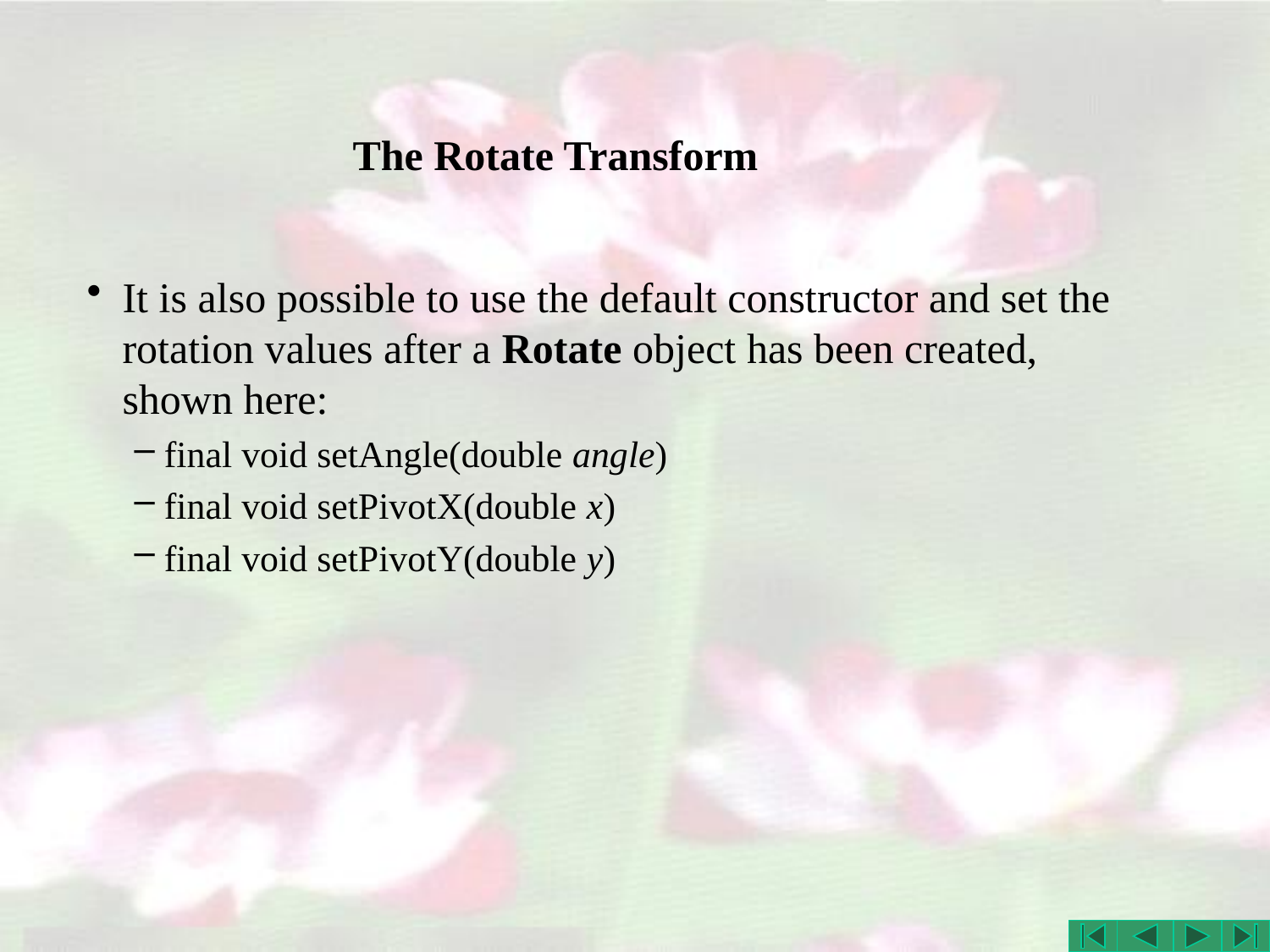

# The Rotate Transform
It is also possible to use the default constructor and set the rotation values after a Rotate object has been created, shown here:
final void setAngle(double angle)
final void setPivotX(double x)
final void setPivotY(double y)